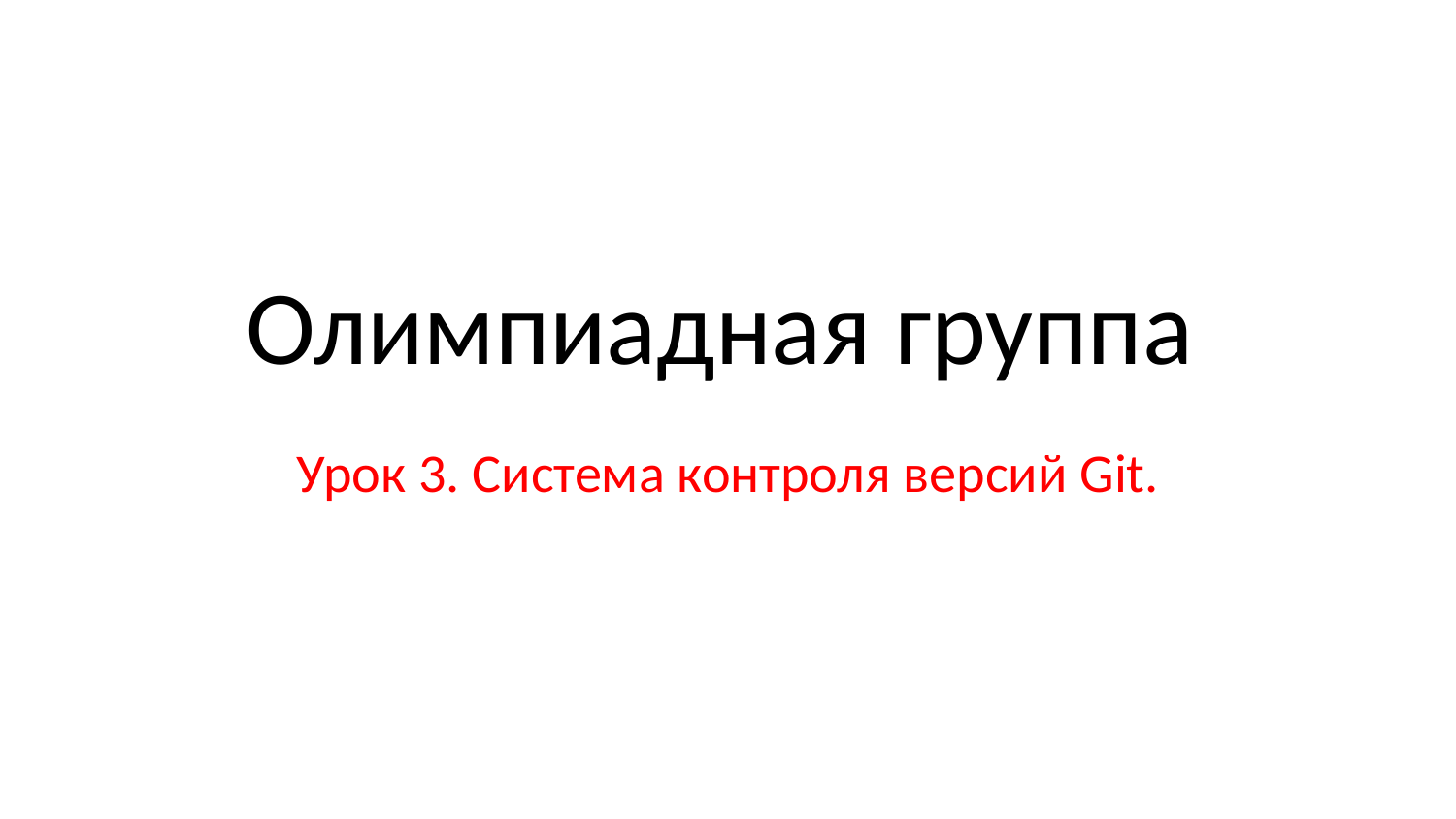

# Олимпиадная группа
Урок 3. Система контроля версий Git.